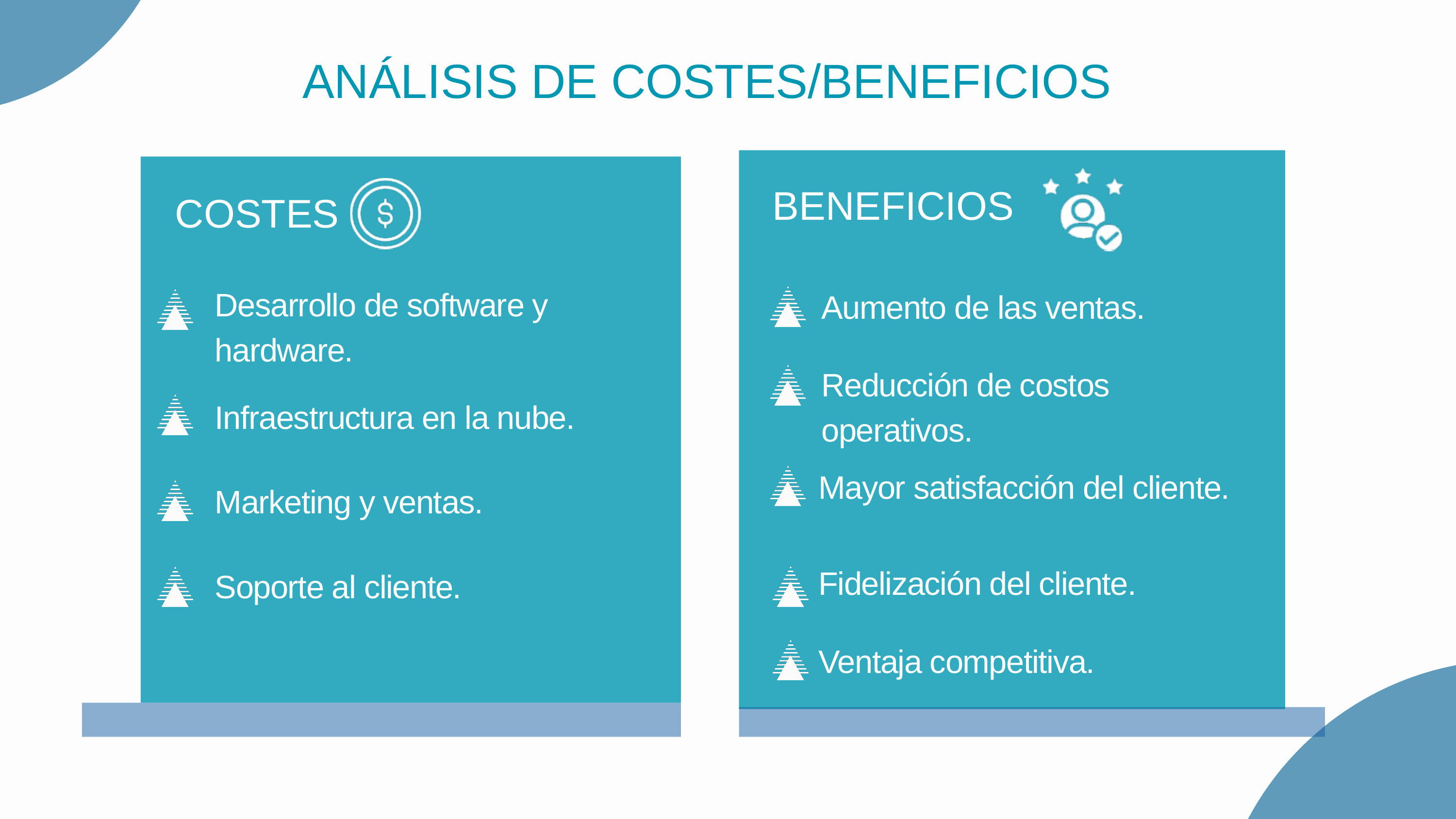

ANÁLISIS DE COSTES/BENEFICIOS

BENEFICIOS

COSTES

Desarrollo de software y hardware.

Aumento de las ventas.

Reducción de costos operativos.

Infraestructura en la nube.

Mayor satisfacción del cliente.

Marketing y ventas.

Fidelización del cliente.
Soporte al cliente.

Ventaja competitiva.